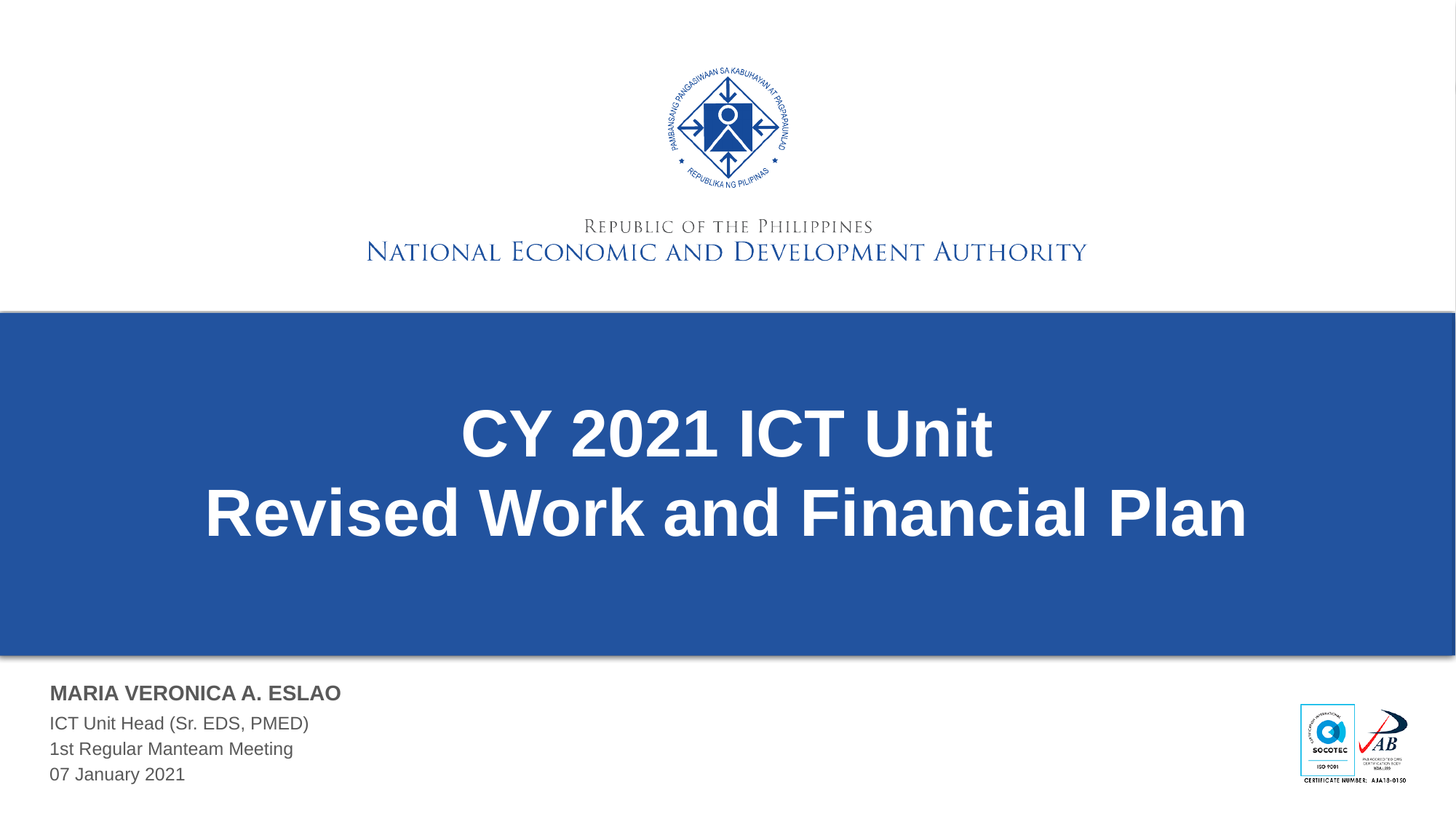

# CY 2021 ICT Unit Revised Work and Financial Plan
Maria veroniCa a. ESLAO
ICT Unit Head (Sr. EDS, PMED)
1st Regular Manteam Meeting
07 January 2021